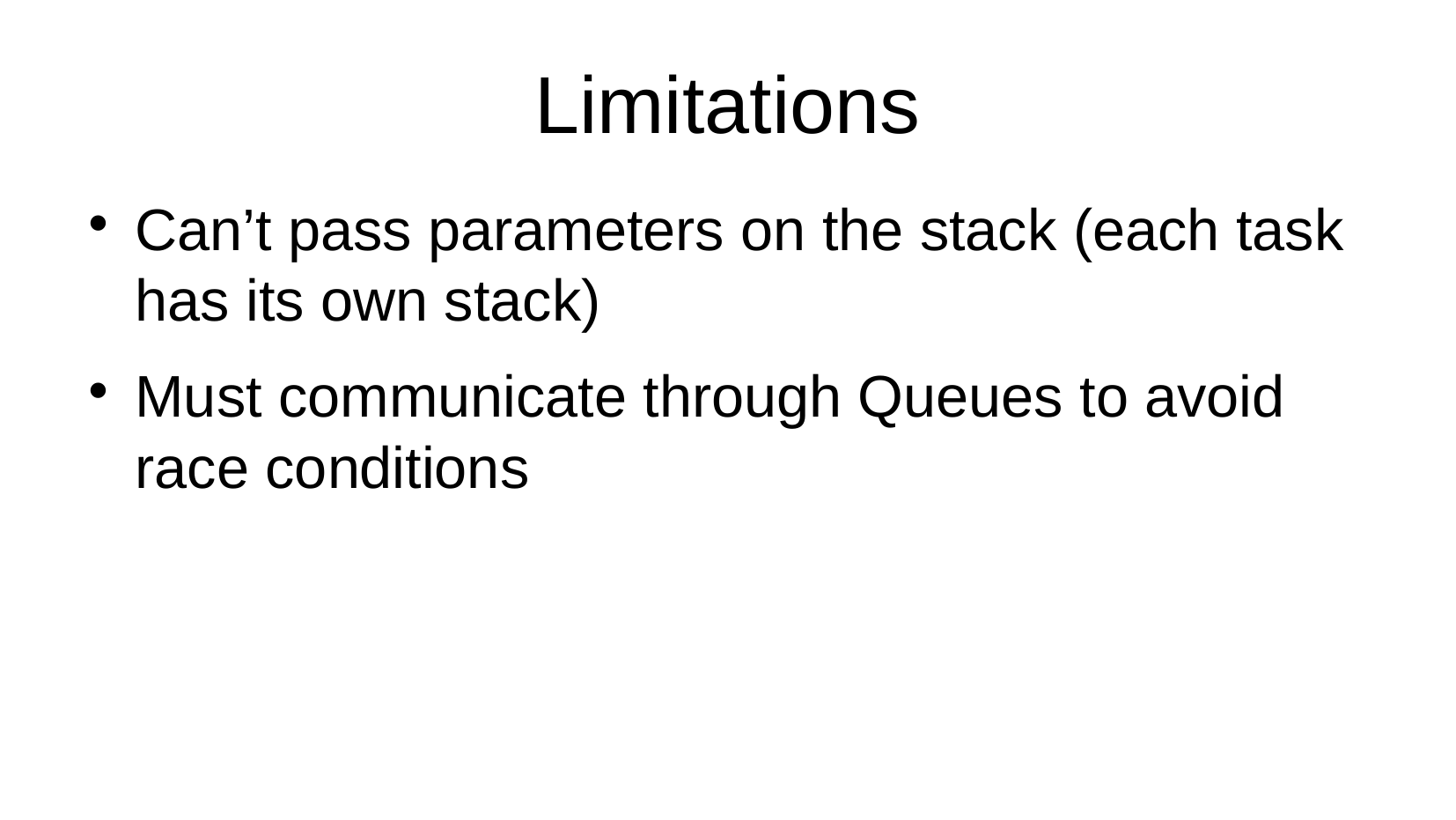

# Limitations
Can’t pass parameters on the stack (each task has its own stack)
Must communicate through Queues to avoid race conditions